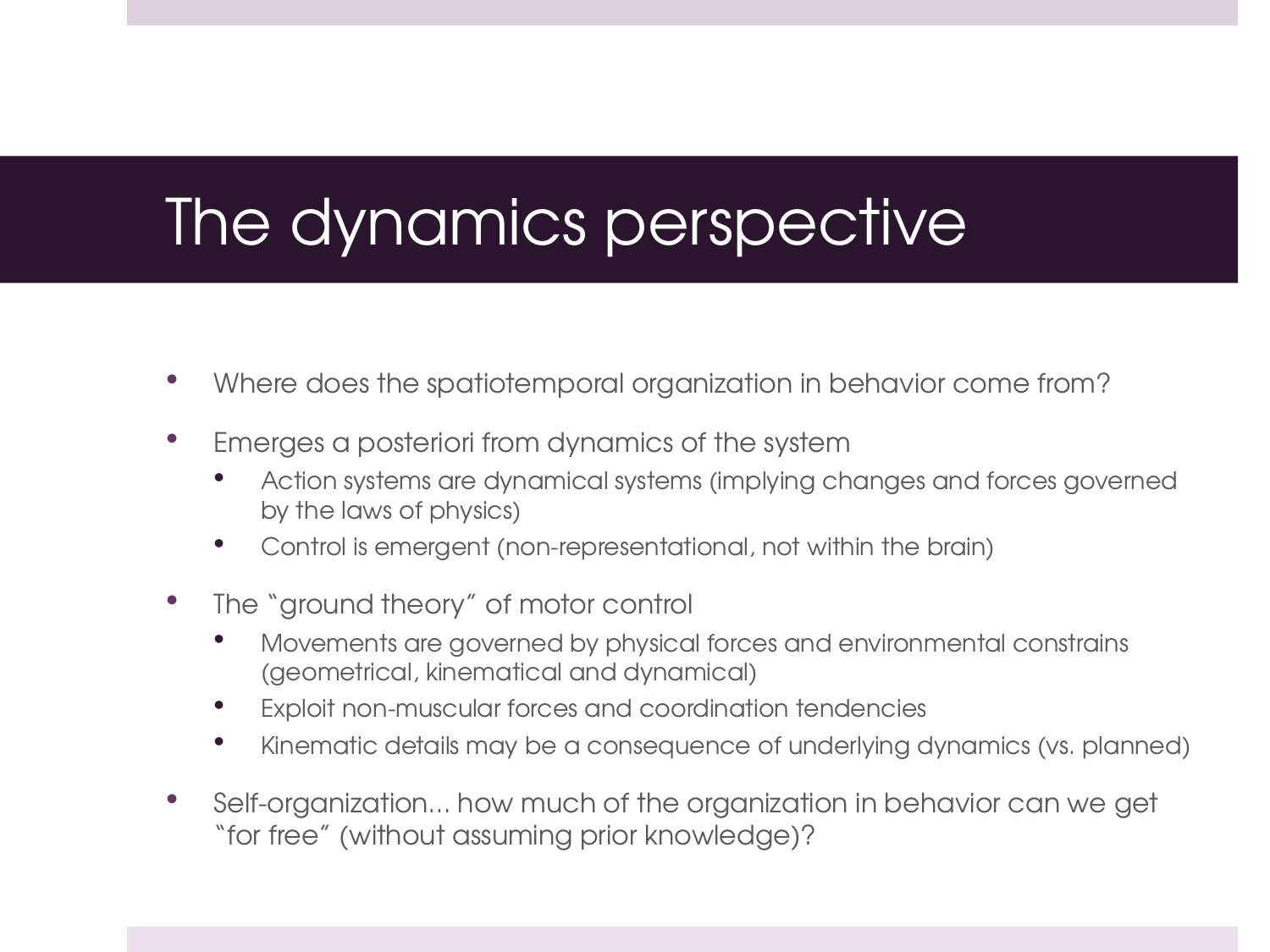

# The dynamics perspective
Where does the spatiotemporal organization in behavior come from?
Emerges a posteriori from dynamics of the system
Action systems are dynamical systems (implying changes and forces governed by the laws of physics)
Control is emergent (non-representational, not within the brain)
The “ground theory” of motor control
Movements are governed by physical forces and environmental constrains (geometrical, kinematical and dynamical)
Exploit non-muscular forces and coordination tendencies
Kinematic details may be a consequence of underlying dynamics (vs. planned)
Self-organization… how much of the organization in behavior can we get “for free” (without assuming prior knowledge)?